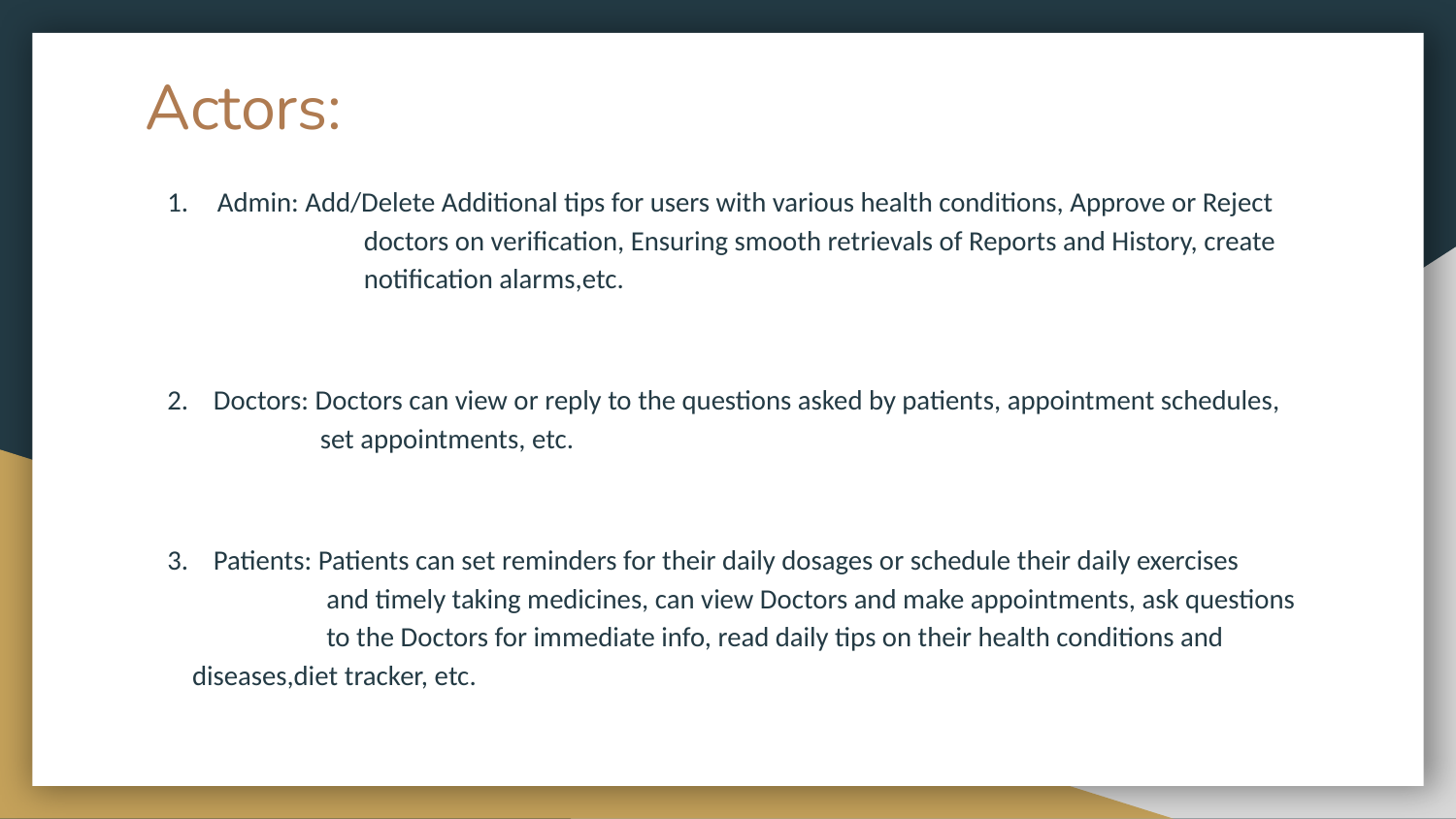

# Actors:
Admin: Add/Delete Additional tips for users with various health conditions, Approve or Reject  	 	  doctors on verification, Ensuring smooth retrievals of Reports and History, create 	    	  notification alarms,etc.

2.    Doctors: Doctors can view or reply to the questions asked by patients, appointment schedules,            	   set appointments, etc.

3.    Patients: Patients can set reminders for their daily dosages or schedule their daily exercises 	   	    and timely taking medicines, can view Doctors and make appointments, ask questions 	   	    to the Doctors for immediate info, read daily tips on their health conditions and 	 	    diseases,diet tracker, etc.